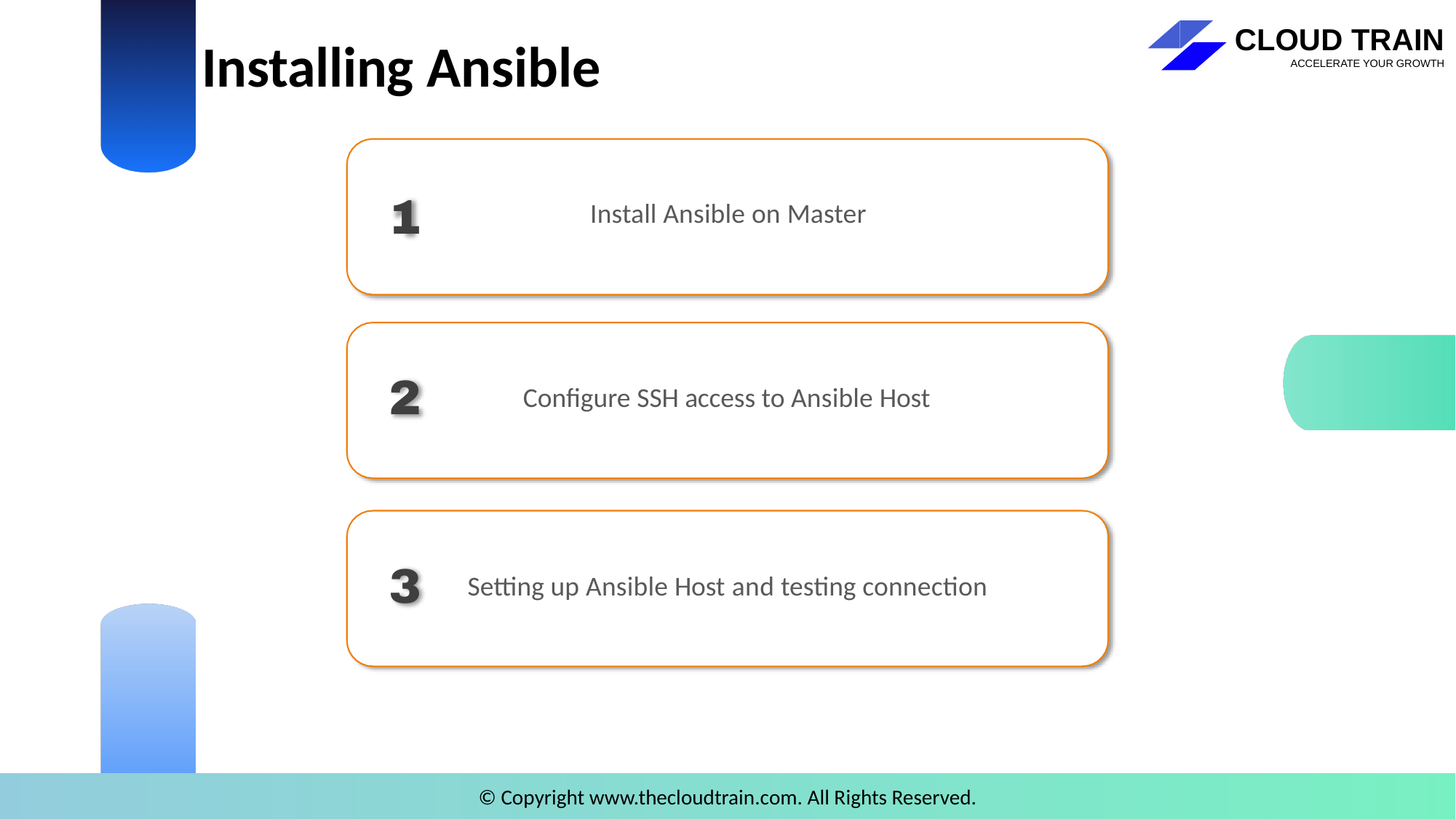

# Installing Ansible

1
Install Ansible on Master

2
Configure SSH access to Ansible Host

3
Setting up Ansible Host and testing connection